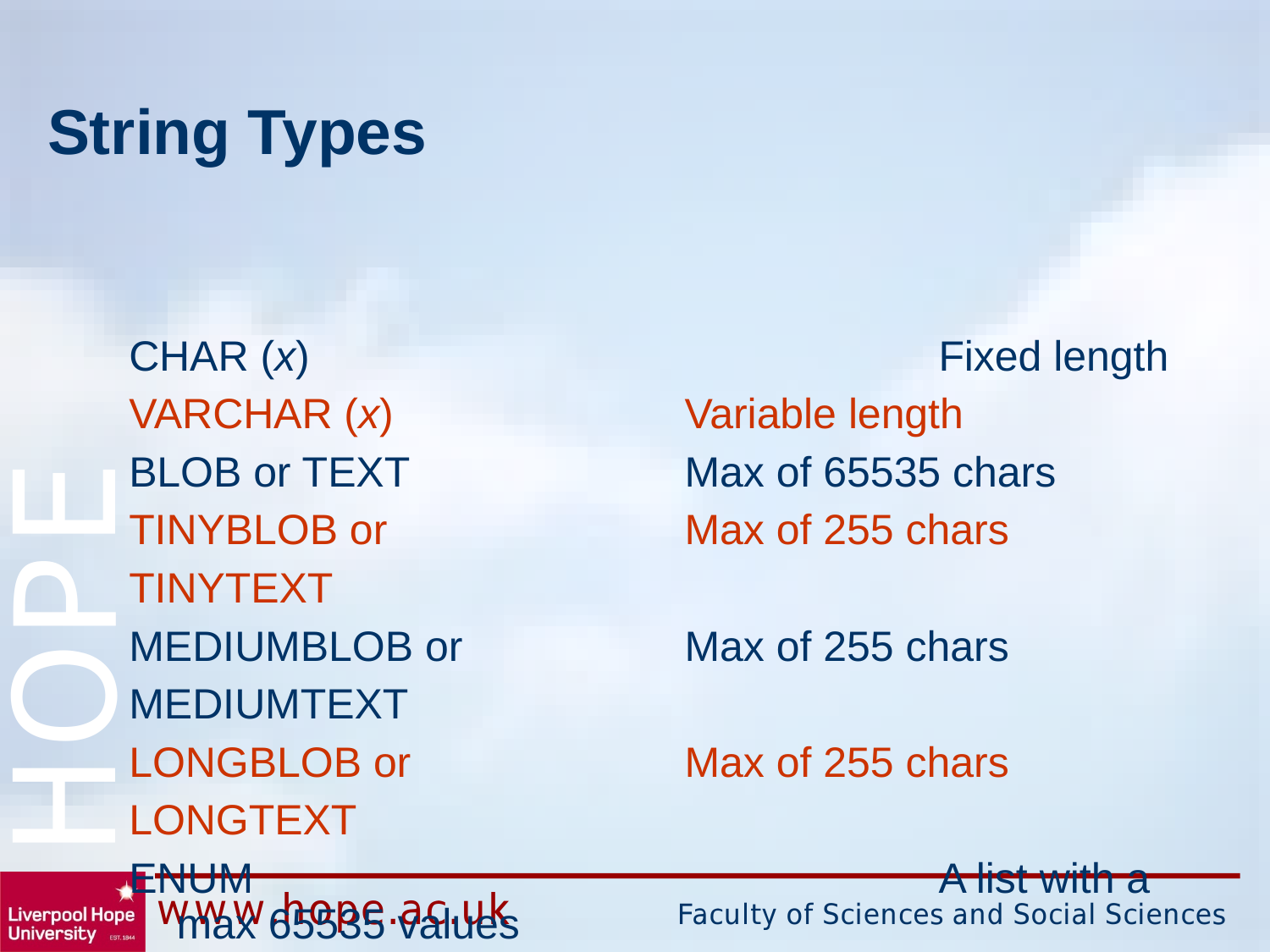

# String Types
CHAR (x)					Fixed length
VARCHAR (x)			Variable length
BLOB or TEXT			Max of 65535 chars
TINYBLOB or 			Max of 255 chars
TINYTEXT
MEDIUMBLOB or 		Max of 255 chars
MEDIUMTEXT
LONGBLOB or 			Max of 255 chars
LONGTEXT
ENUM						A list with a  max 65535 values